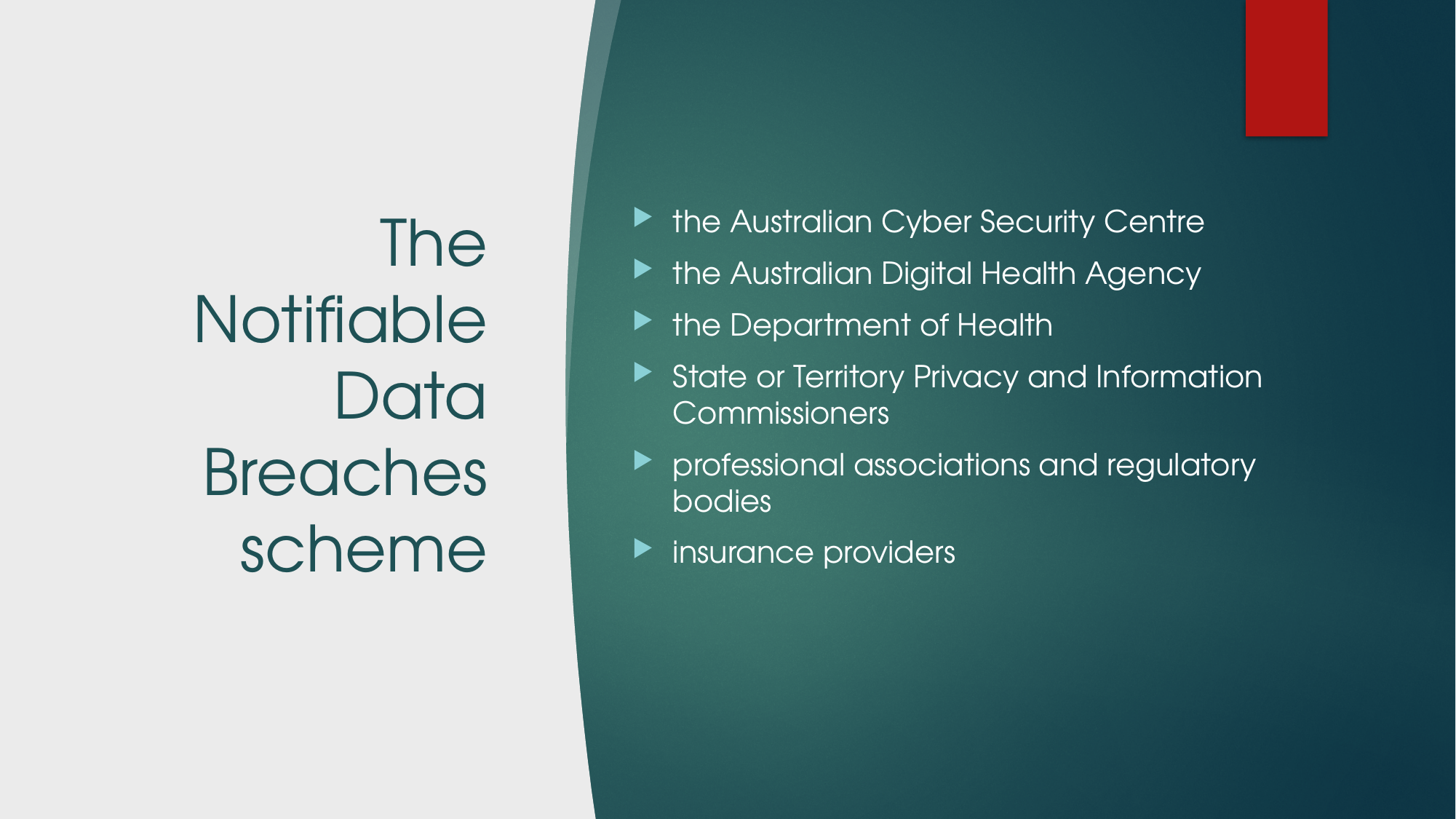

# The Notifiable Data Breaches scheme
the Australian Cyber Security Centre
the Australian Digital Health Agency
the Department of Health
State or Territory Privacy and Information Commissioners
professional associations and regulatory bodies
insurance providers